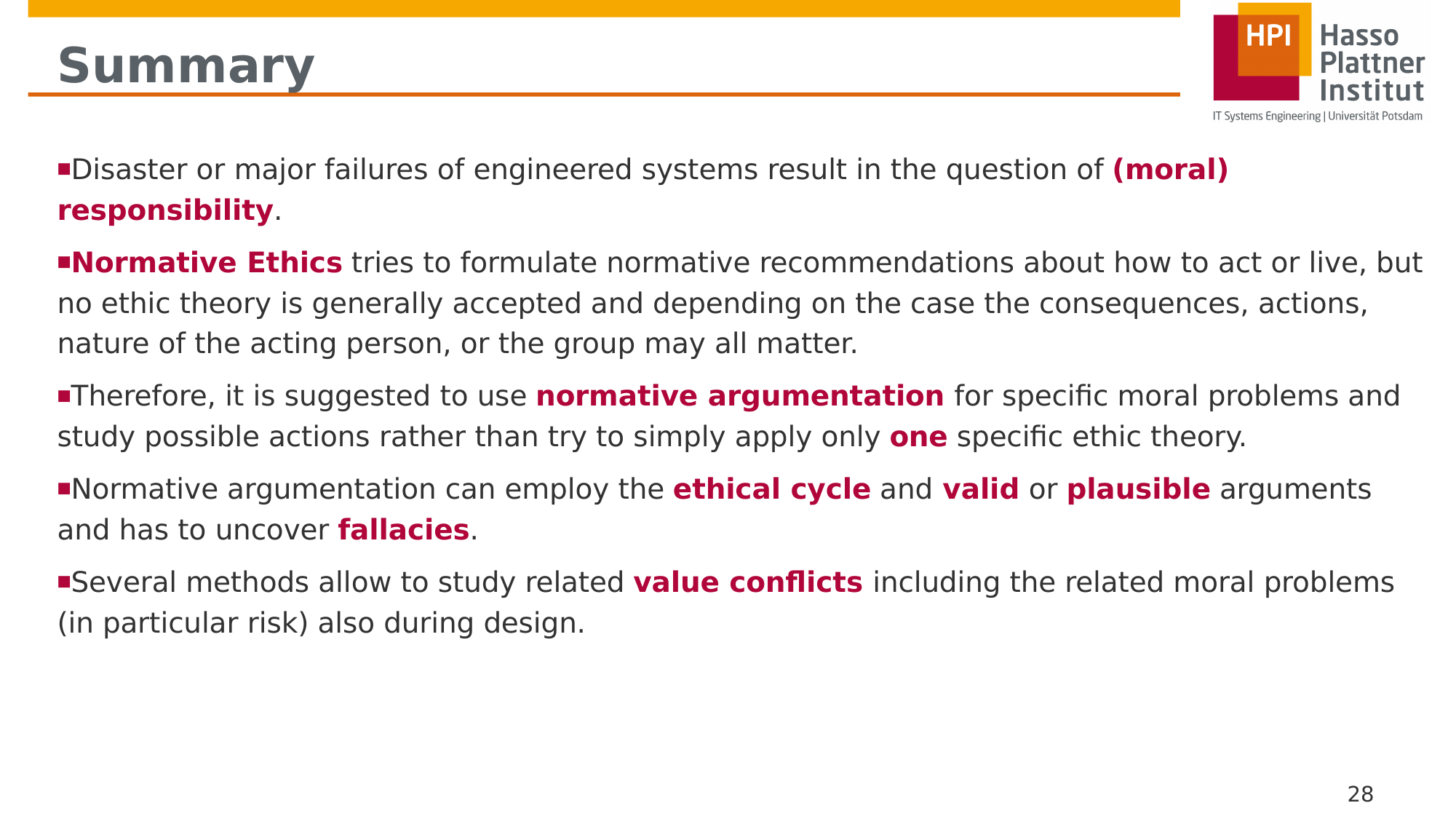

# Summary
Disaster or major failures of engineered systems result in the question of (moral) responsibility.
Normative Ethics tries to formulate normative recommendations about how to act or live, but no ethic theory is generally accepted and depending on the case the consequences, actions, nature of the acting person, or the group may all matter.
Therefore, it is suggested to use normative argumentation for specific moral problems and study possible actions rather than try to simply apply only one specific ethic theory.
Normative argumentation can employ the ethical cycle and valid or plausible arguments and has to uncover fallacies.
Several methods allow to study related value conflicts including the related moral problems (in particular risk) also during design.

28